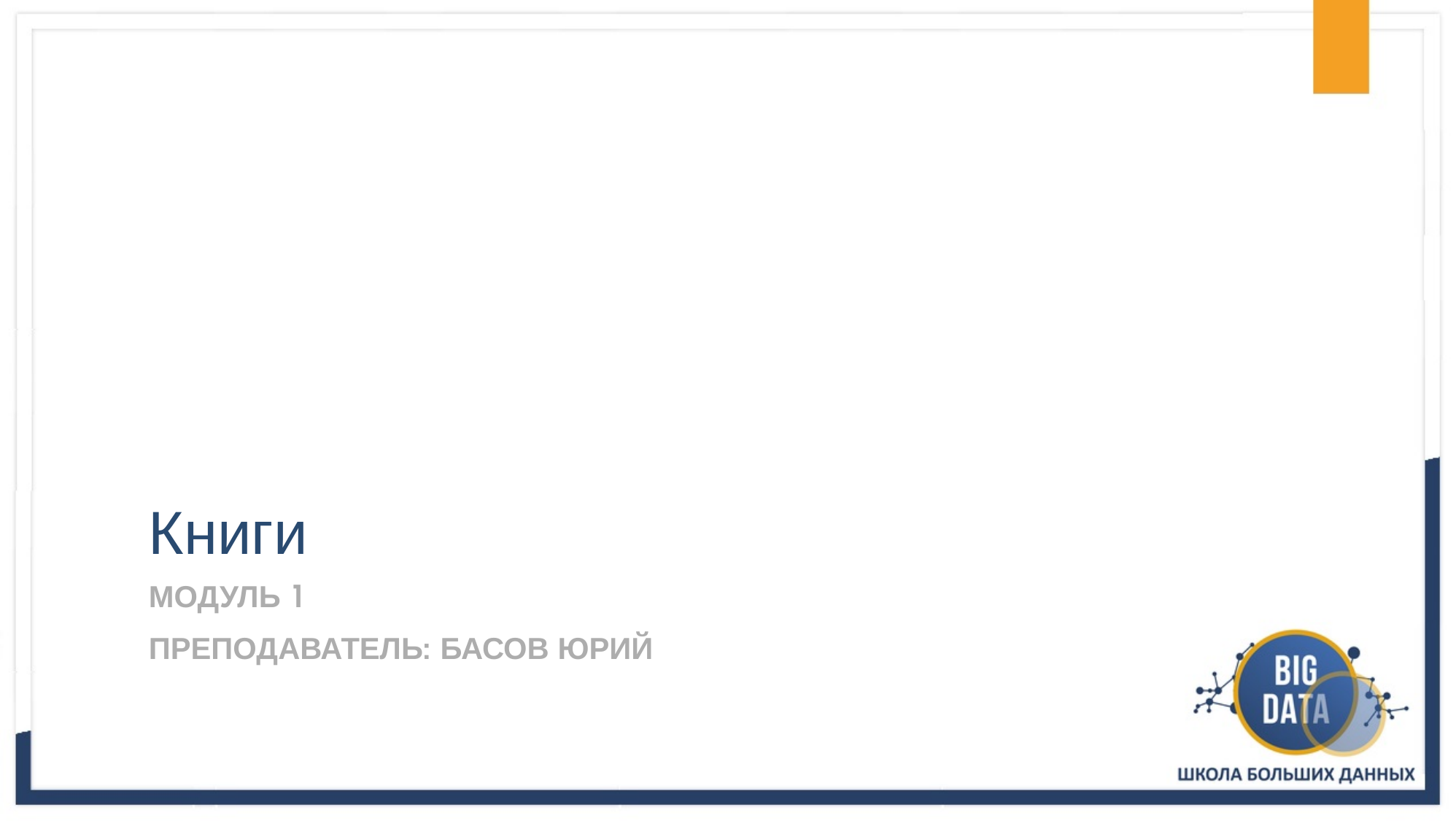

# Книги
Модуль 1
Преподаватель: БАСОВ ЮРИЙ